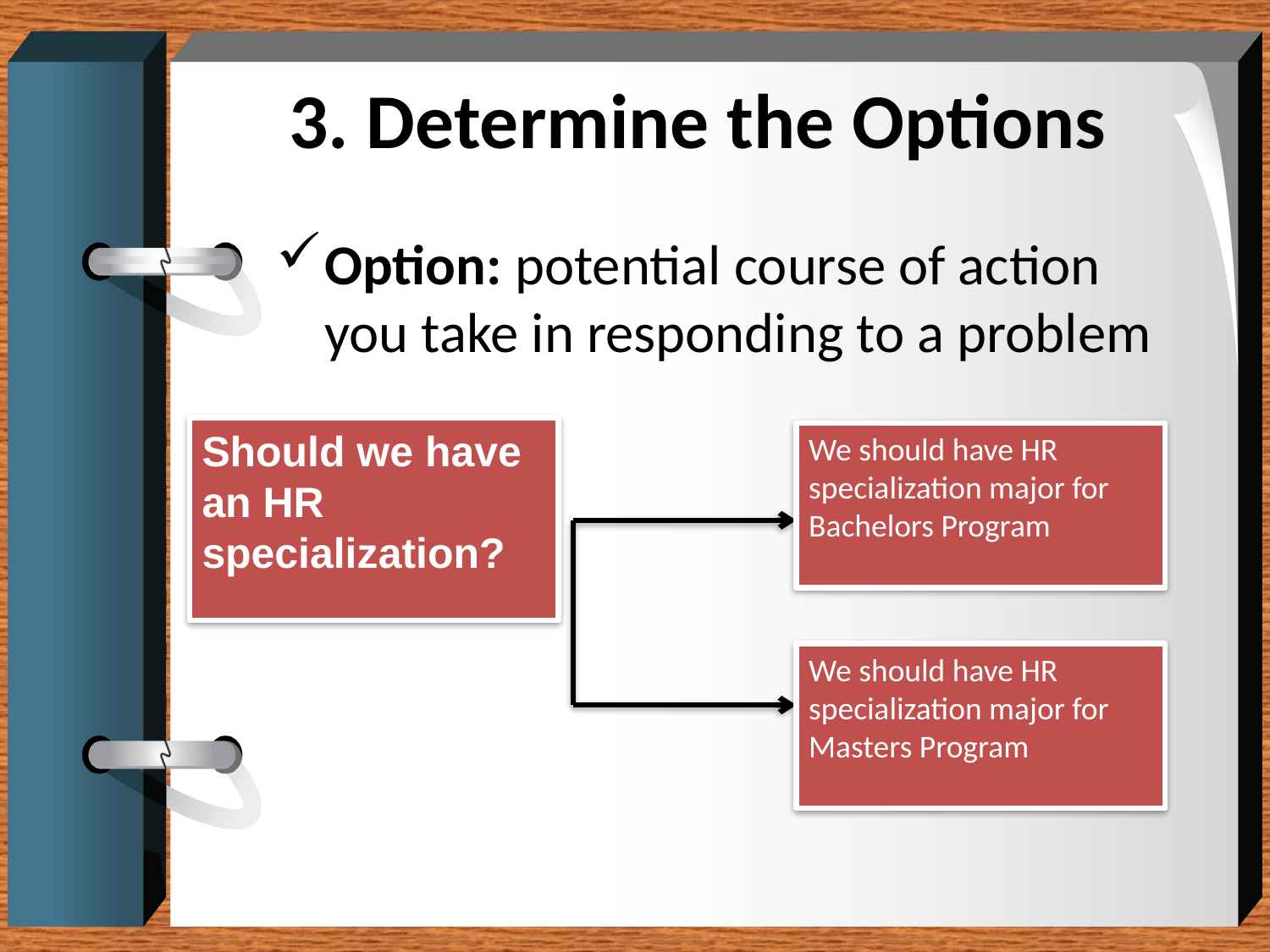

# 3. Determine the Options
Option: potential course of action you take in responding to a problem
Should we have an HR specialization?

We should have HR specialization major for Bachelors Program

We should have HR specialization major for Masters Program

12